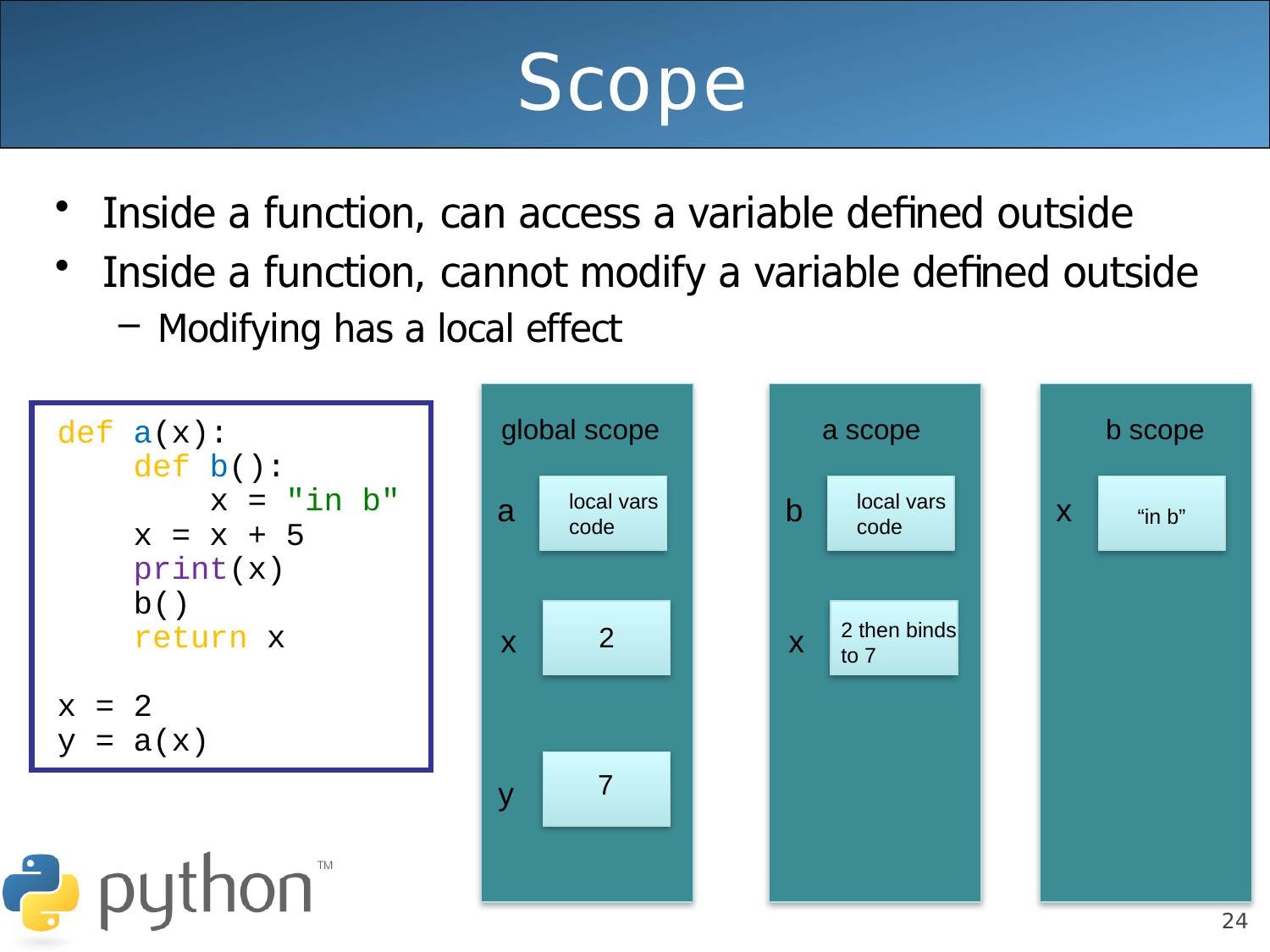

# Scope
Inside a function, can access a variable defined outside
Inside a function, cannot modify a variable defined outside
Modifying has a local effect

def a(x):
    def b():
        x = "in b"
    x = x + 5
    print(x)
    b()
    return x

x = 2
y = a(x)
global scope
a scope
b scope

local vars
code
local vars
code
a
b
x
“in b”

2 then binds
to 7
2
x
x

7
y